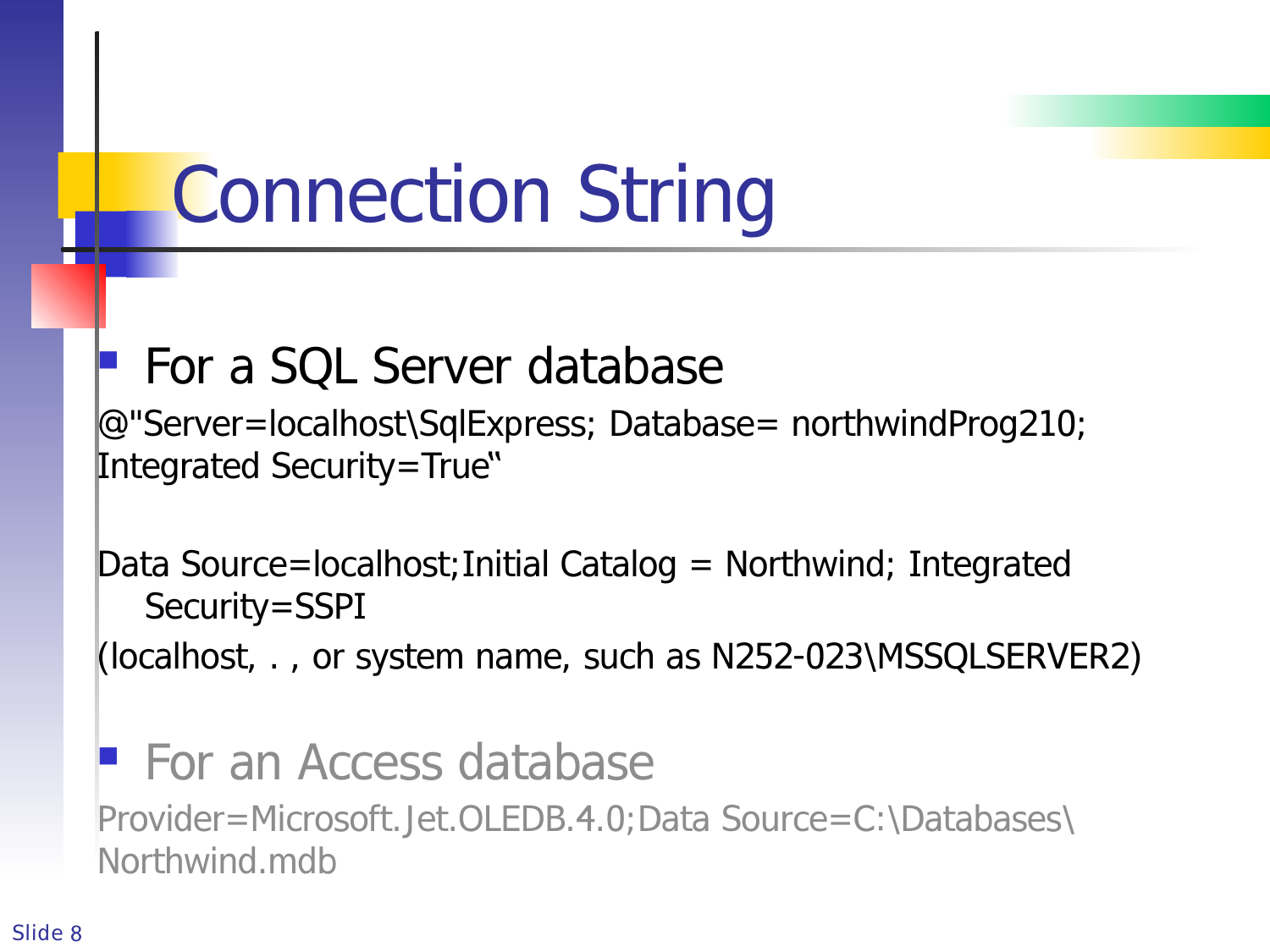

# Connection String

For a SQL Server database
@"Server=localhost\SqlExpress; Database= northwindProg210; Integrated Security=True“

Data Source=localhost;Initial Catalog = Northwind; Integrated Security=SSPI
(localhost, . , or system name, such as N252-023\MSSQLSERVER2)

For an Access database
Provider=Microsoft.Jet.OLEDB.4.0;Data Source=C:\Databases\Northwind.mdb